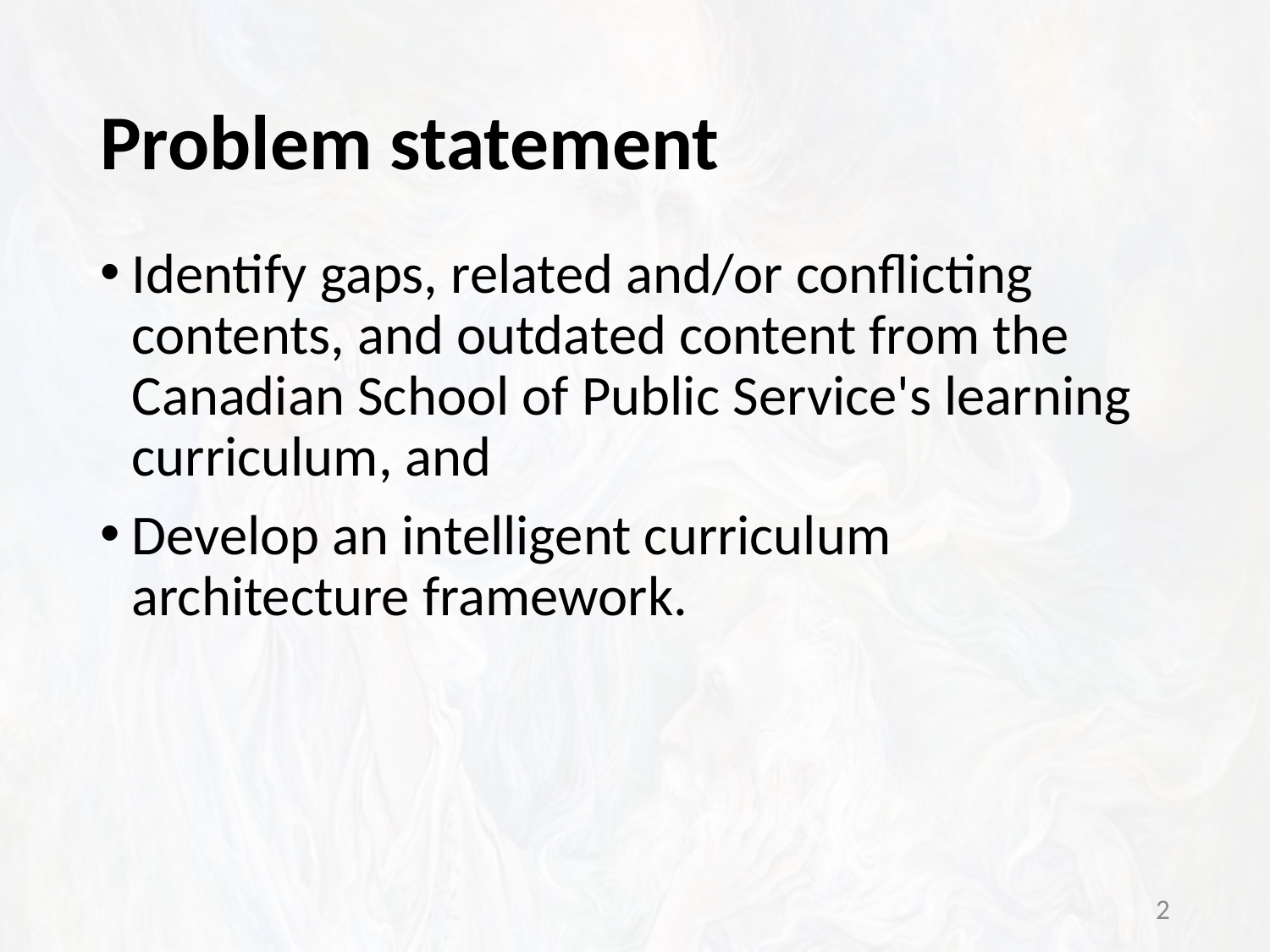

# Problem statement
Identify gaps, related and/or conflicting contents, and outdated content from the Canadian School of Public Service's learning curriculum, and
Develop an intelligent curriculum architecture framework.
2